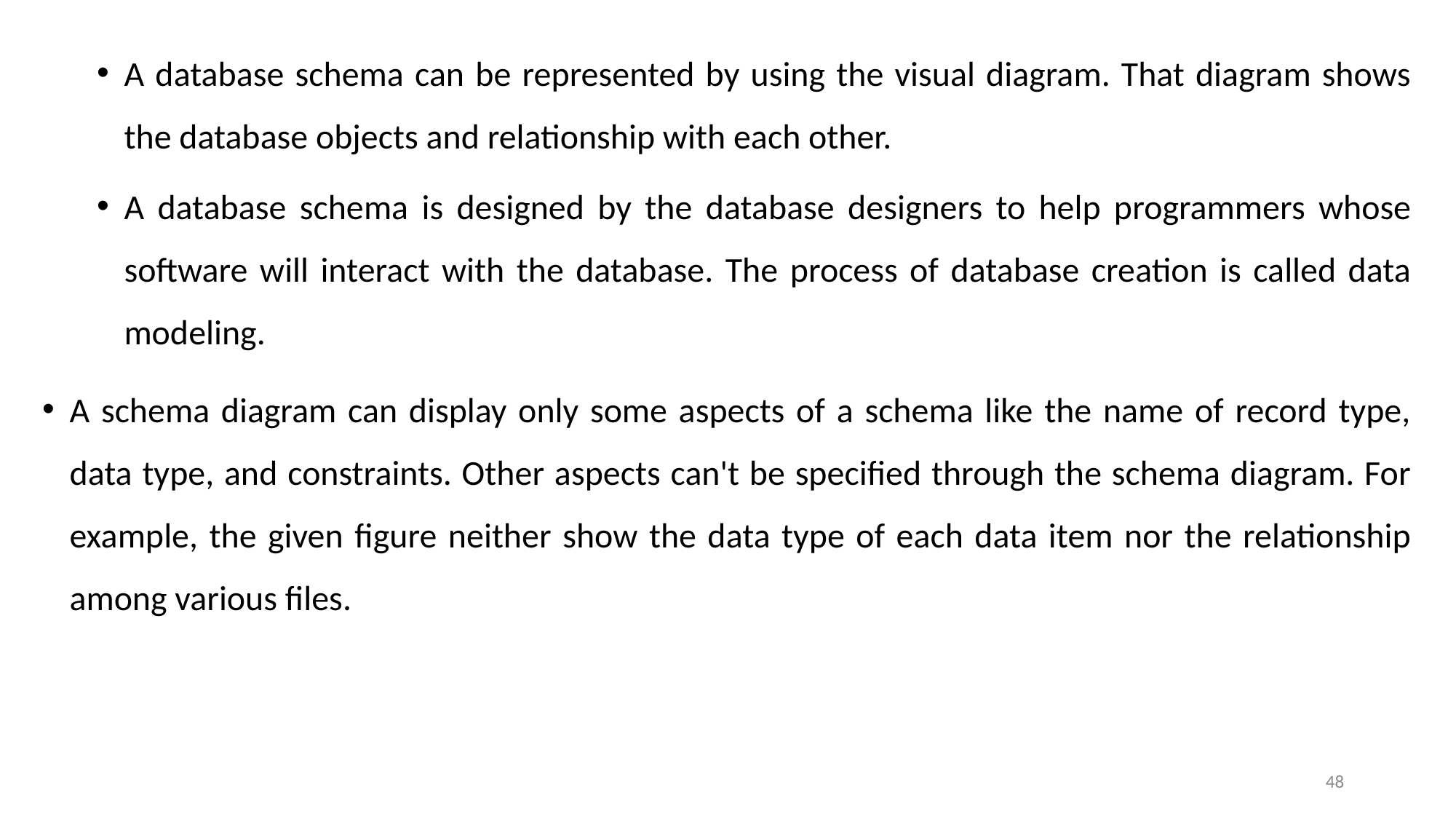

A database schema can be represented by using the visual diagram. That diagram shows the database objects and relationship with each other.
A database schema is designed by the database designers to help programmers whose software will interact with the database. The process of database creation is called data modeling.
A schema diagram can display only some aspects of a schema like the name of record type, data type, and constraints. Other aspects can't be specified through the schema diagram. For example, the given figure neither show the data type of each data item nor the relationship among various files.

48